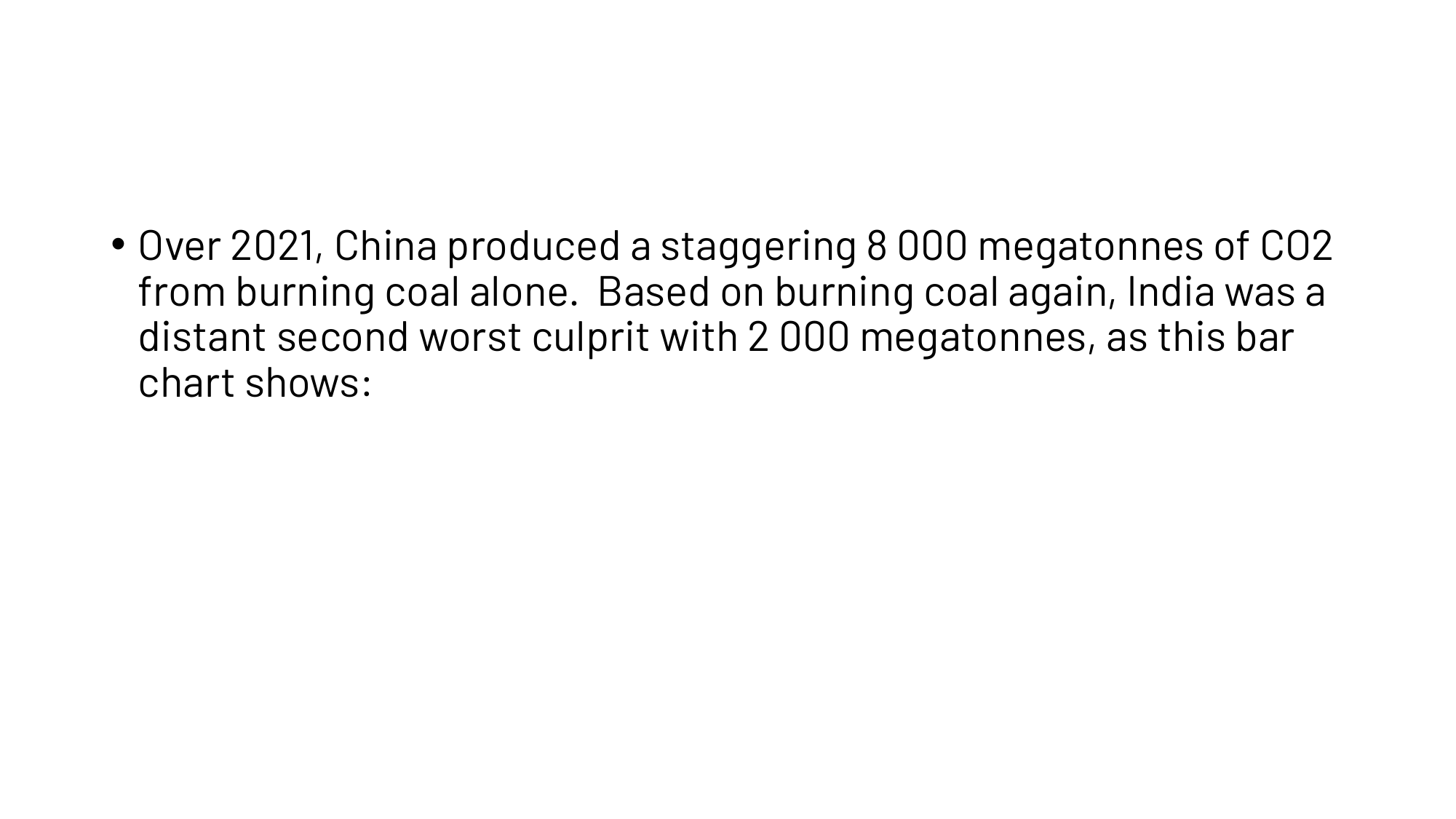

#
Over 2021, China produced a staggering 8 000 megatonnes of CO2 from burning coal alone.  Based on burning coal again, India was a distant second worst culprit with 2 000 megatonnes, as this bar chart shows: